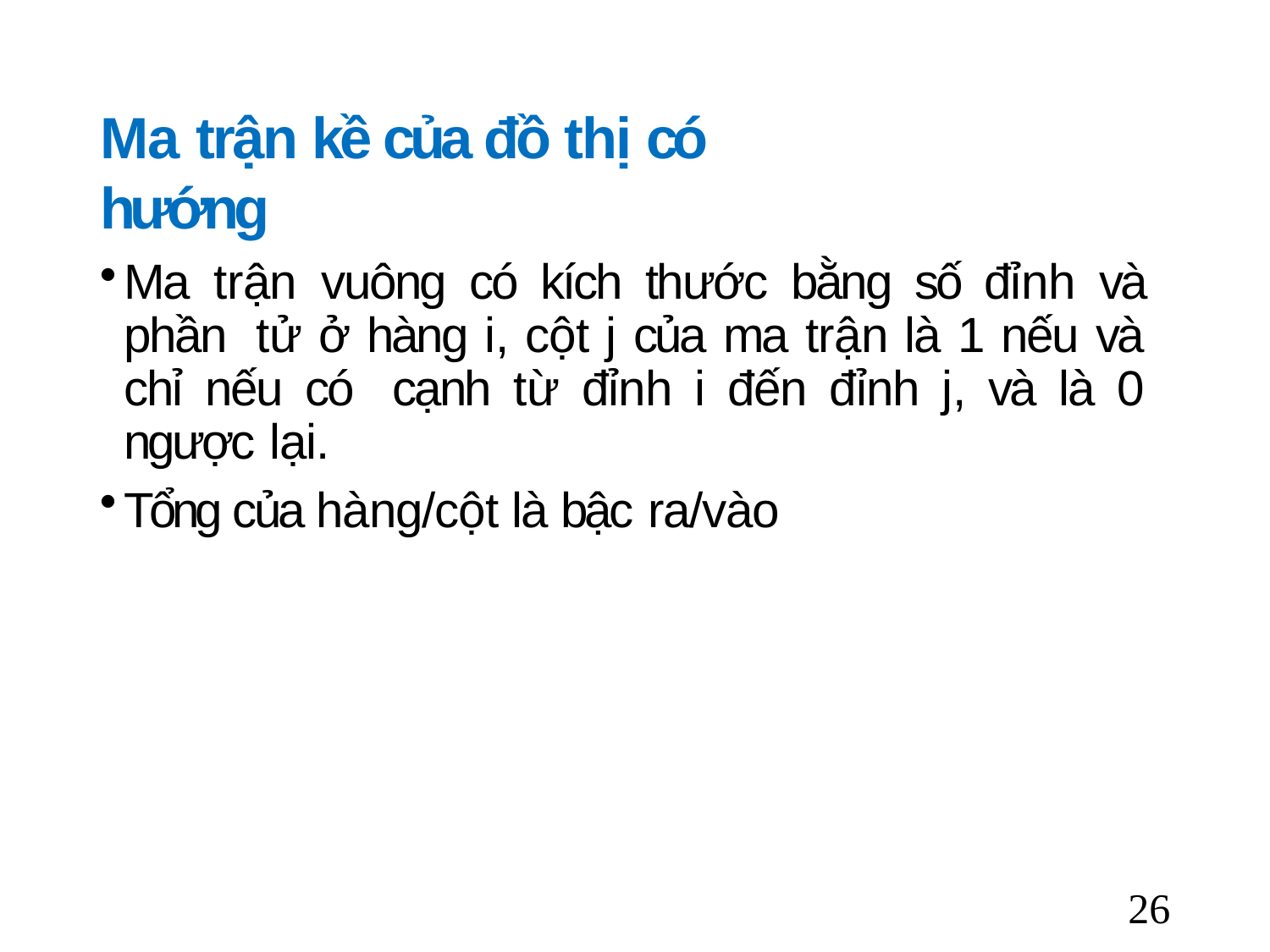

# Ma trận kề của đồ thị có hướng
Ma trận vuông có kích thước bằng số đỉnh và phần  tử ở hàng i, cột j của ma trận là 1 nếu và chỉ nếu có  cạnh từ đỉnh i đến đỉnh j, và là 0 ngược lại.
Tổng của hàng/cột là bậc ra/vào
26